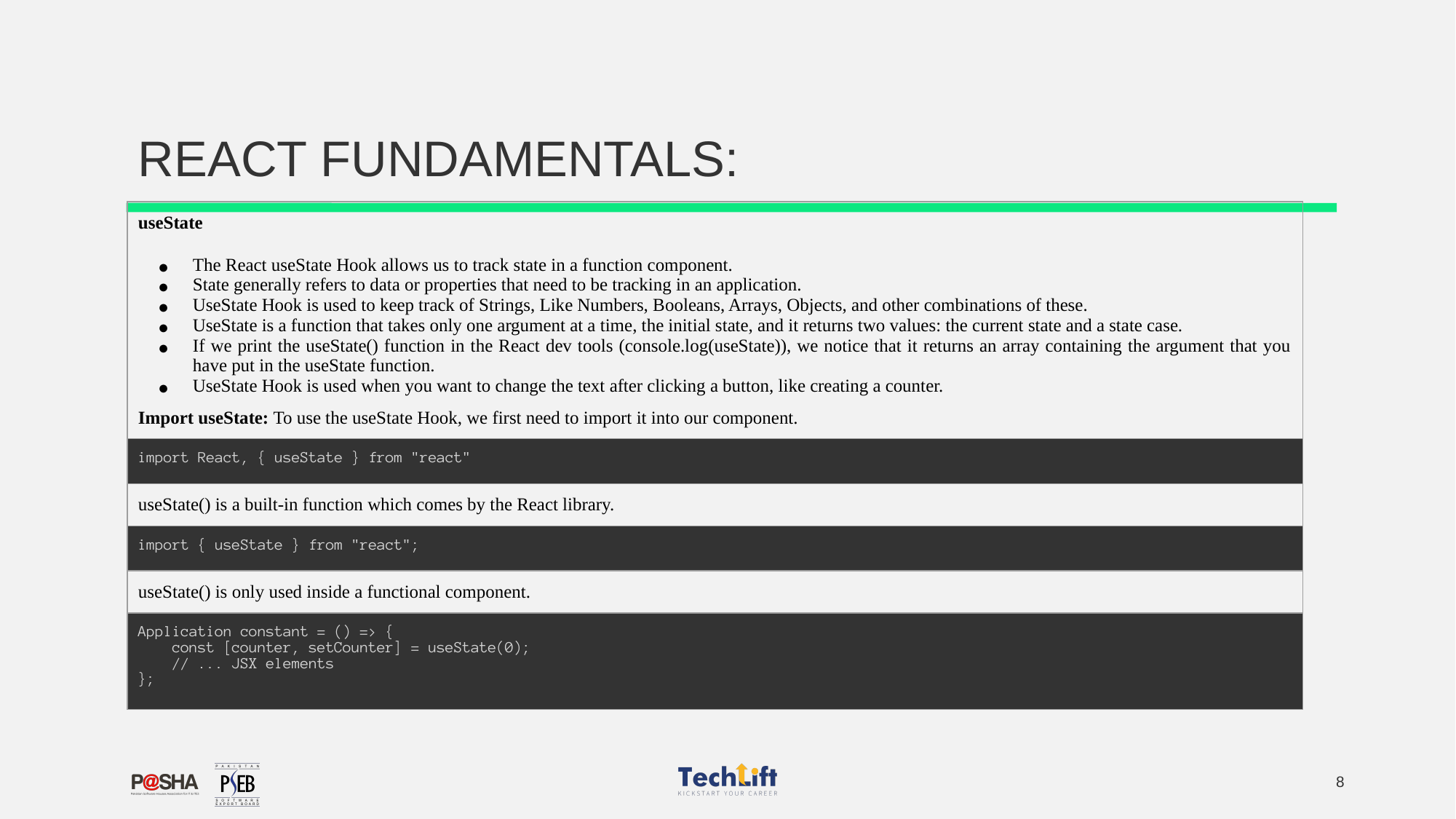

# REACT FUNDAMENTALS:
| useState The React useState Hook allows us to track state in a function component. State generally refers to data or properties that need to be tracking in an application. UseState Hook is used to keep track of Strings, Like Numbers, Booleans, Arrays, Objects, and other combinations of these. UseState is a function that takes only one argument at a time, the initial state, and it returns two values: the current state and a state case. If we print the useState() function in the React dev tools (console.log(useState)), we notice that it returns an array containing the argument that you have put in the useState function. UseState Hook is used when you want to change the text after clicking a button, like creating a counter. Import useState: To use the useState Hook, we first need to import it into our component. |
| --- |
| import React, { useState } from "react" |
| useState() is a built-in function which comes by the React library. |
| import { useState } from "react"; |
| useState() is only used inside a functional component. |
| Application constant = () => {       const [counter, setCounter] = useState(0);       // ... JSX elements   }; |
8